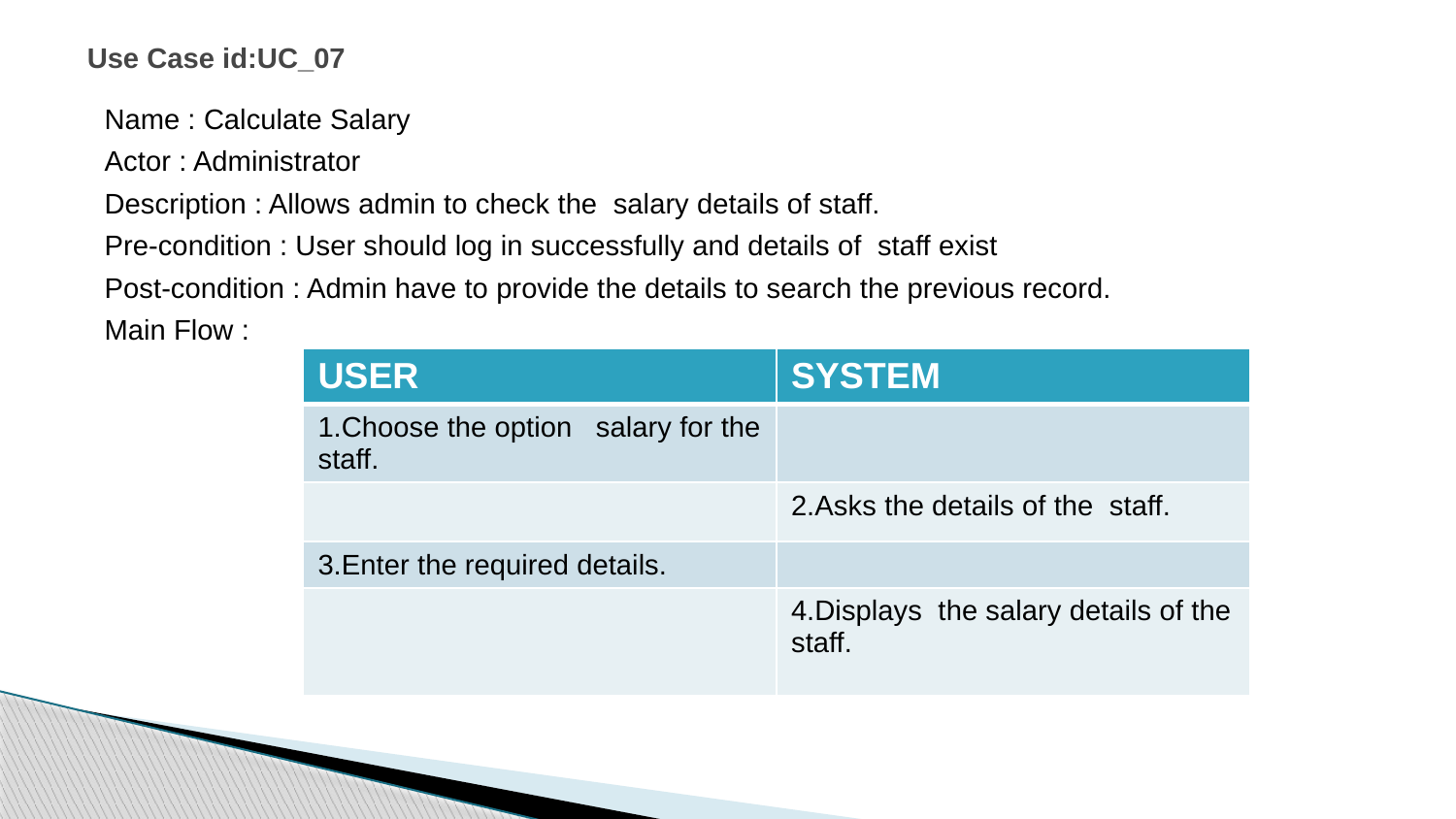

# Use Case id:UC_07
Name : Calculate Salary
Actor : Administrator
Description : Allows admin to check the  salary details of staff.
Pre-condition : User should log in successfully and details of  staff exist
Post-condition : Admin have to provide the details to search the previous record.
Main Flow :

| USER | SYSTEM |
| --- | --- |
| 1.Choose the option salary for the staff. |  |
|  | 2.Asks the details of the staff. |
| 3.Enter the required details. |  |
|  | 4.Displays the salary details of the staff. |